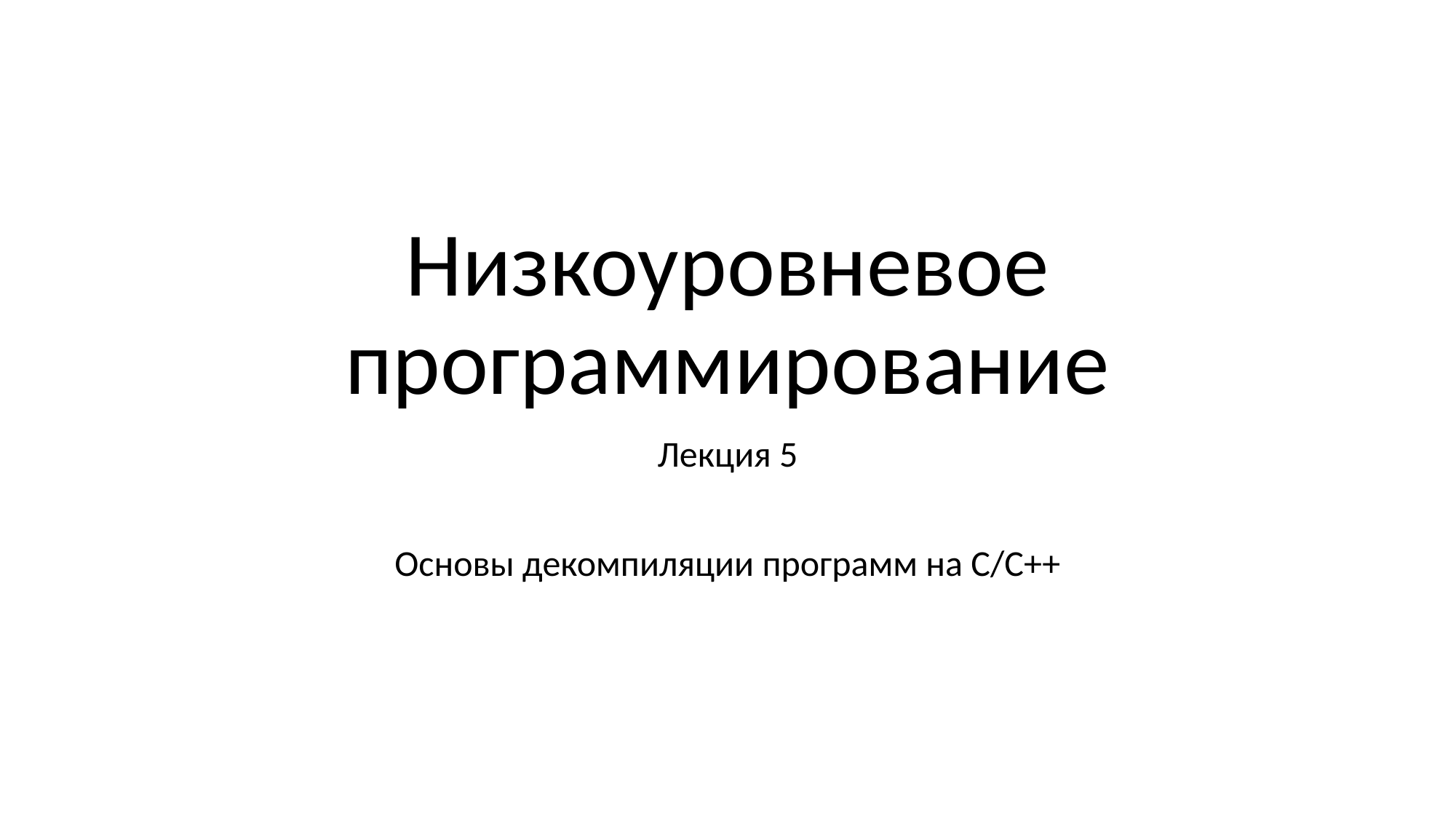

# Низкоуровневое программирование
Лекция 5

Основы декомпиляции программ на С/С++